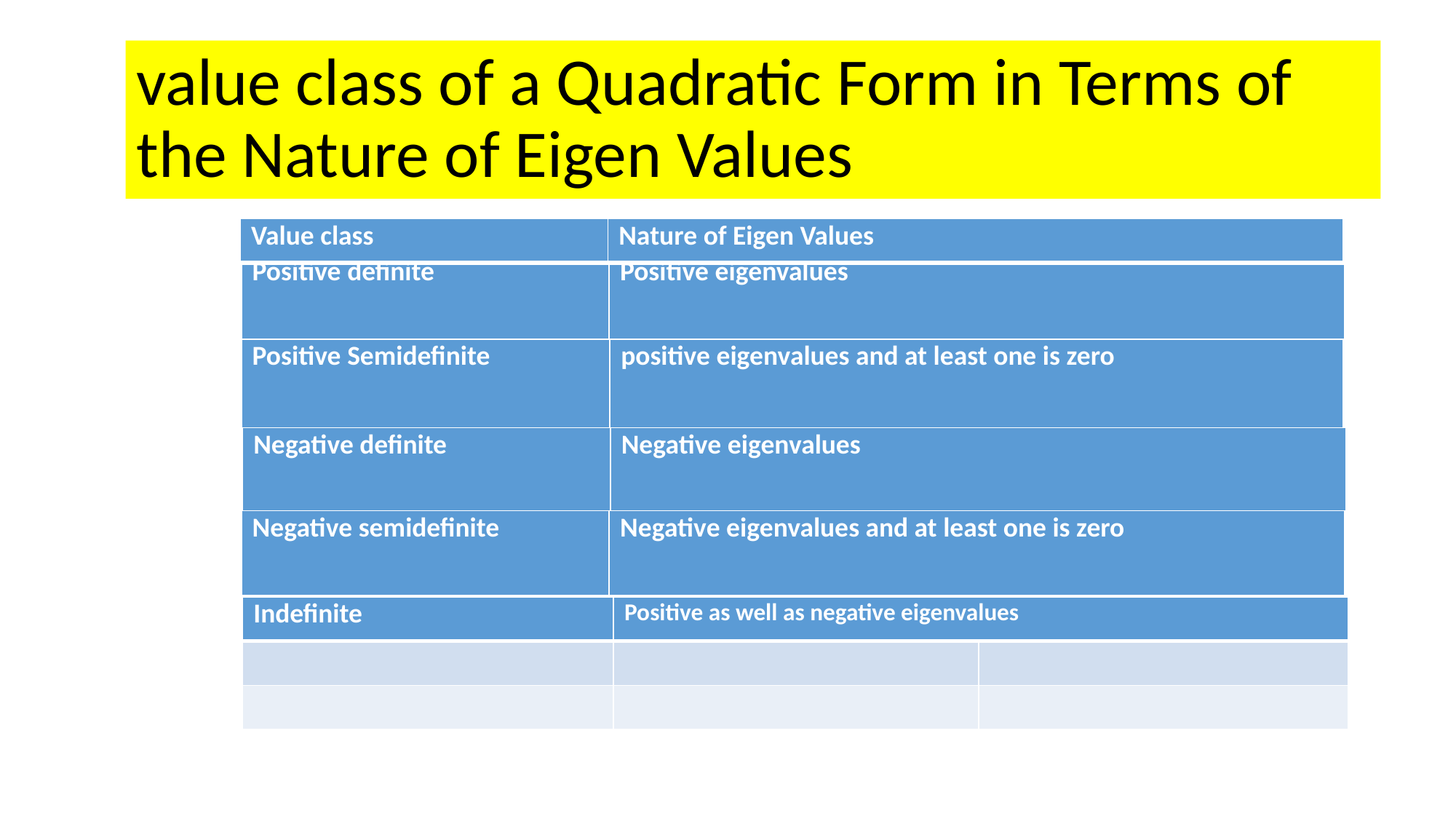

# value class of a Quadratic Form in Terms of the Nature of Eigen Values
| Value class | Nature of Eigen Values |
| --- | --- |
| Positive definite | Positive eigenvalues |
| --- | --- |
| Positive Semidefinite | positive eigenvalues and at least one is zero |
| --- | --- |
| Negative definite | Negative eigenvalues |
| --- | --- |
| Negative semidefinite | Negative eigenvalues and at least one is zero |
| --- | --- |
| Indefinite | Positive as well as negative eigenvalues | terms |
| --- | --- | --- |
|  |  |  |
|  |  |  |